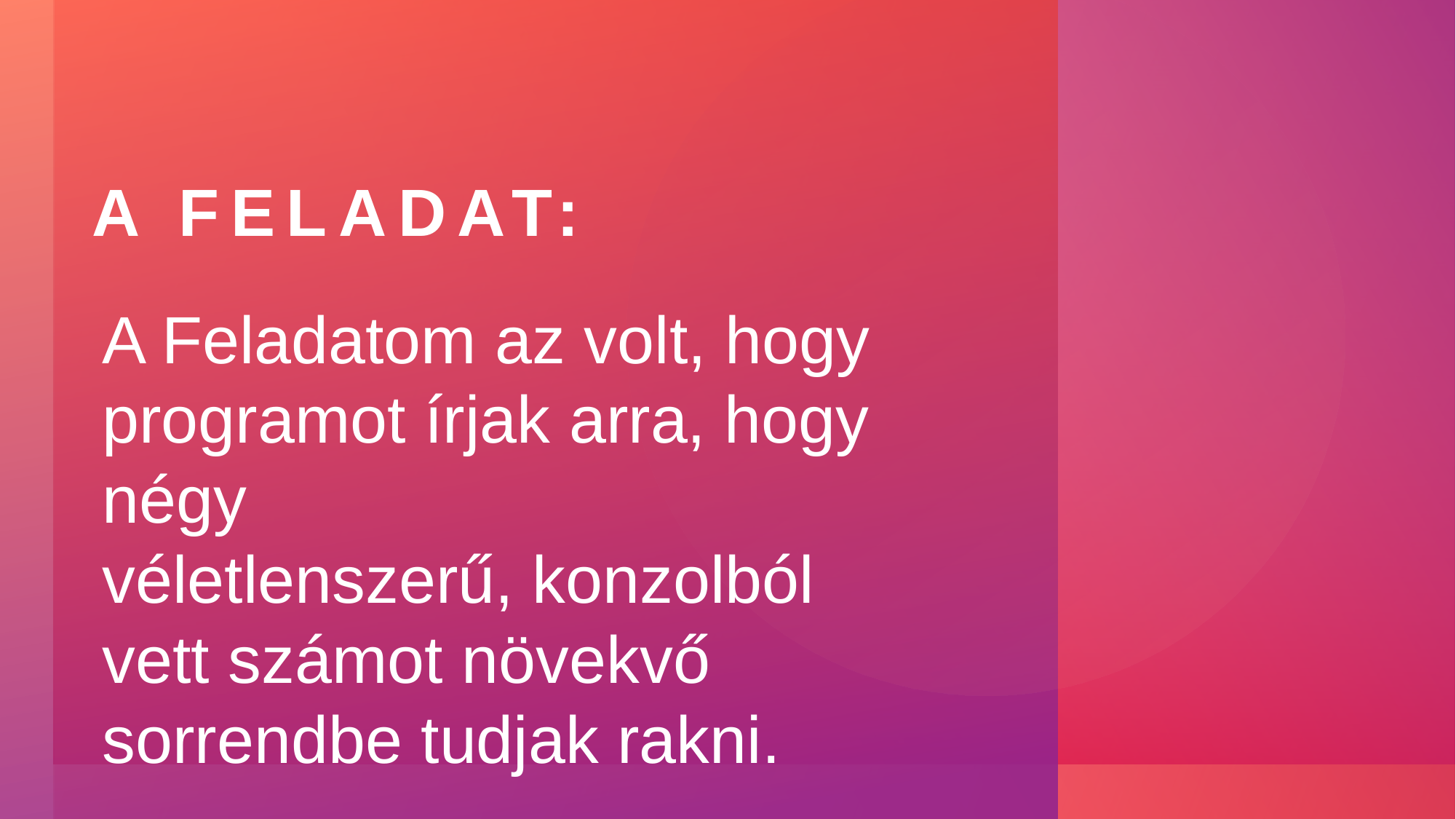

# A Feladat:
A Feladatom az volt, hogy programot írjak arra, hogy négy véletlenszerű, konzolból vett számot növekvő sorrendbe tudjak rakni.